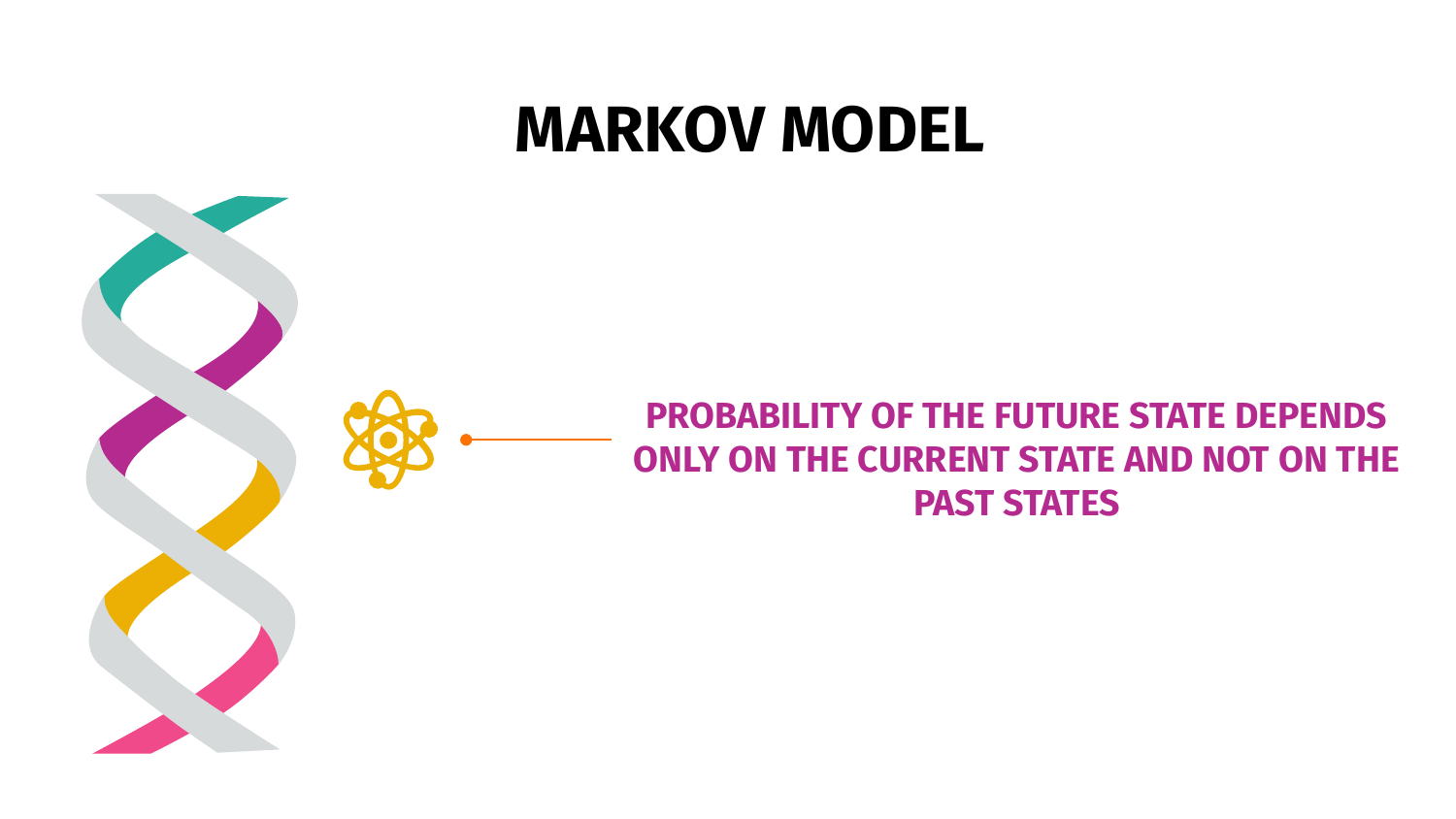

# MARKOV MODEL

PROBABILITY OF THE FUTURE STATE DEPENDS ONLY ON THE CURRENT STATE AND NOT ON THE PAST STATES